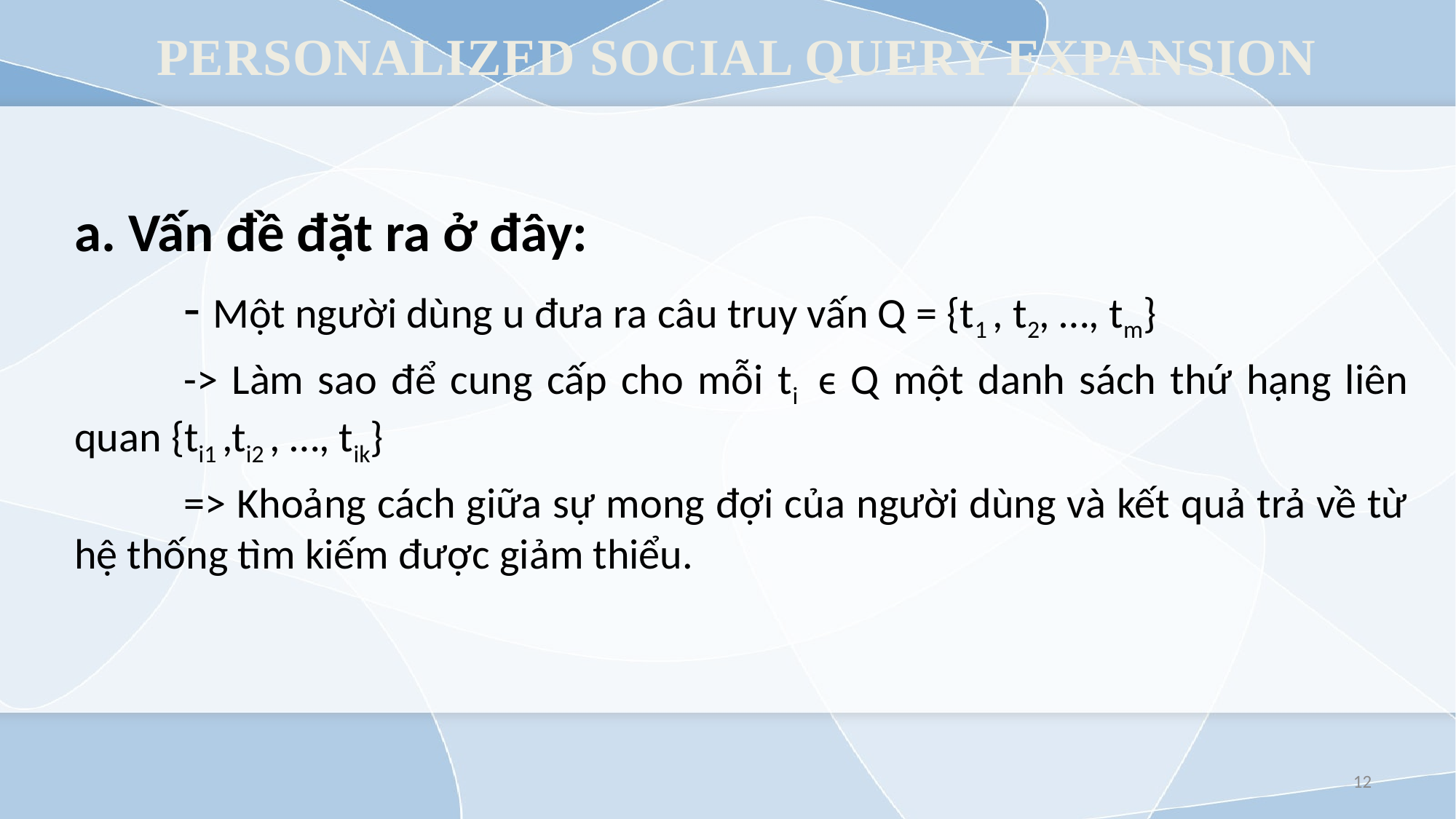

# PERSONALIZED SOCIAL QUERY EXPANSION
a. Vấn đề đặt ra ở đây:
	- Một người dùng u đưa ra câu truy vấn Q = {t1 , t2, …, tm}
	-> Làm sao để cung cấp cho mỗi ti  ϵ Q một danh sách thứ hạng liên quan {ti1 ,ti2 , …, tik}
	=> Khoảng cách giữa sự mong đợi của người dùng và kết quả trả về từ hệ thống tìm kiếm được giảm thiểu.
12